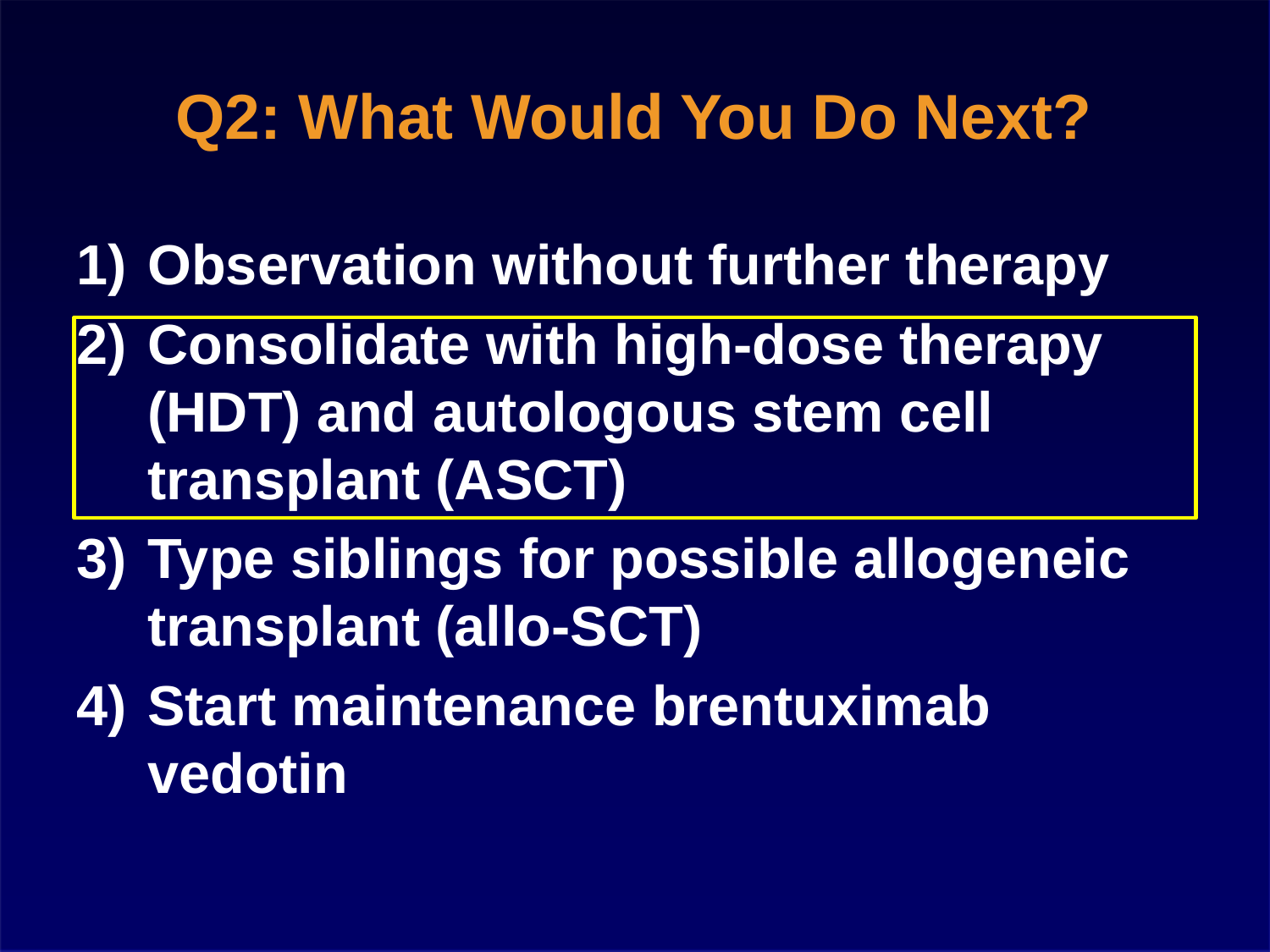

# Q2: What Would You Do Next?
Observation without further therapy
Consolidate with high-dose therapy (HDT) and autologous stem cell transplant (ASCT)
Type siblings for possible allogeneic transplant (allo-SCT)
Start maintenance brentuximab vedotin